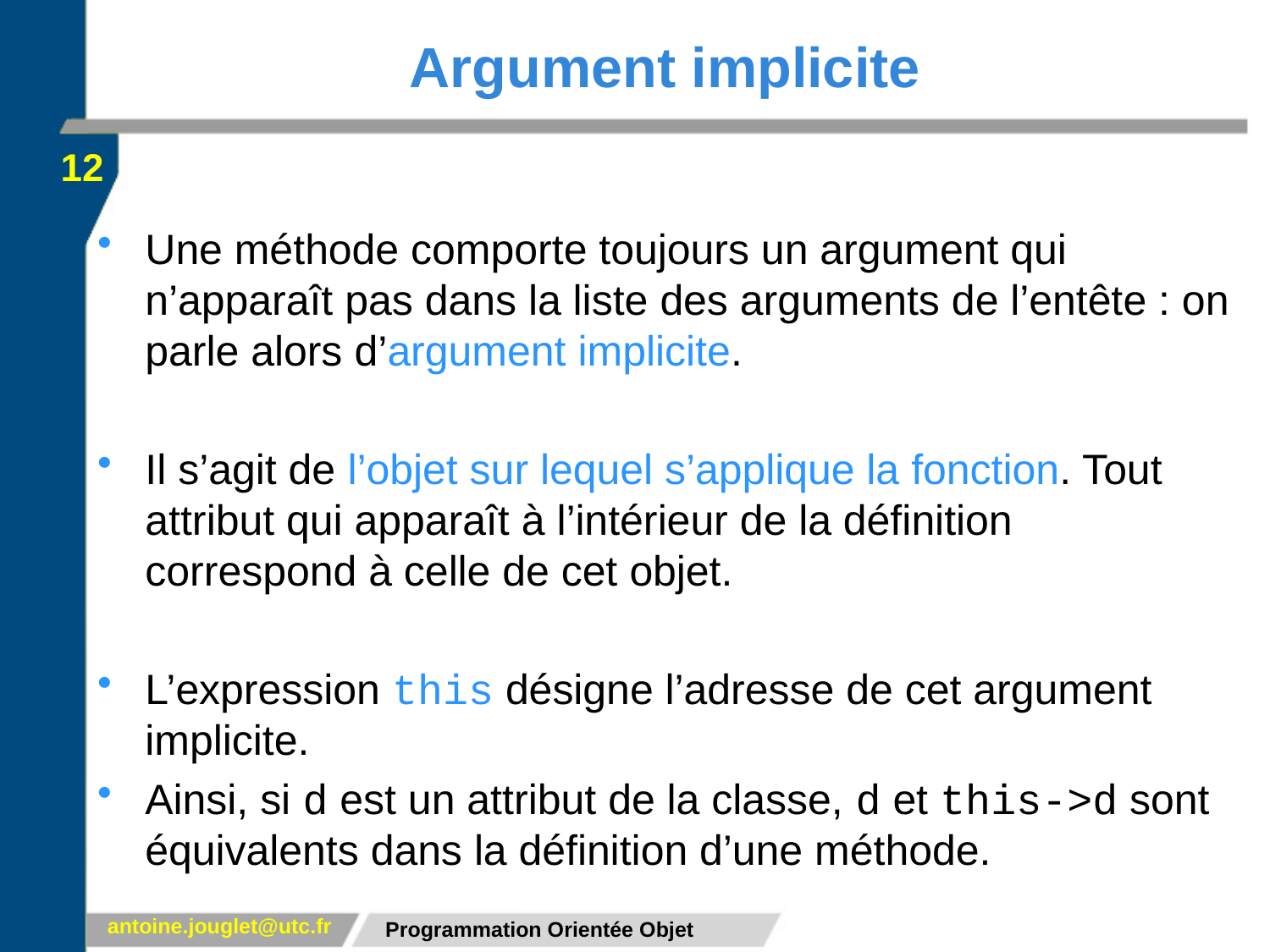

# Argument implicite
12
Une méthode comporte toujours un argument qui n’apparaît pas dans la liste des arguments de l’entête : on parle alors d’argument implicite.

Il s’agit de l’objet sur lequel s’applique la fonction. Tout attribut qui apparaît à l’intérieur de la définition correspond à celle de cet objet.

L’expression this désigne l’adresse de cet argument implicite.
Ainsi, si d est un attribut de la classe, d et this->d sont équivalents dans la définition d’une méthode.